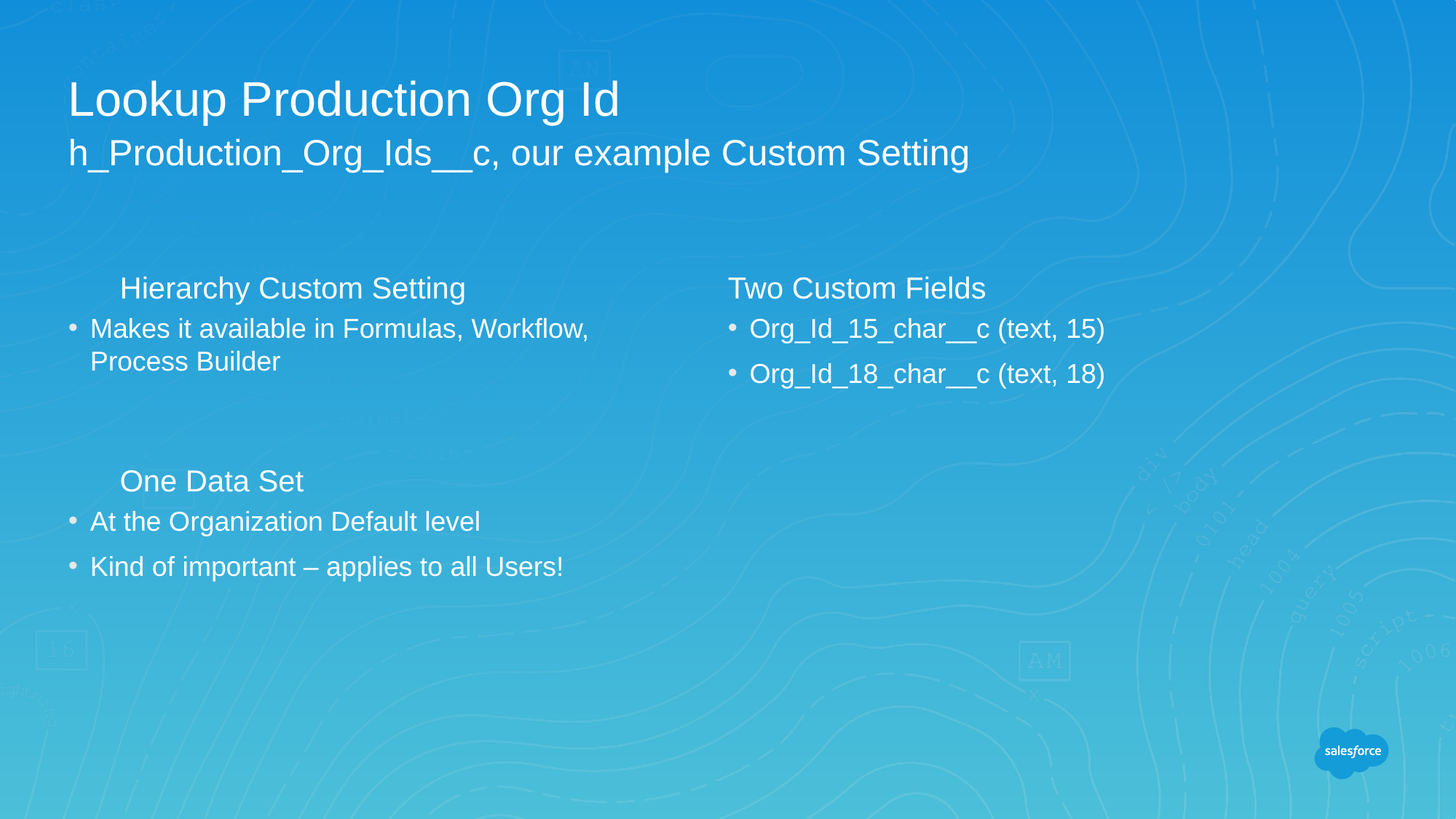

# Lookup Production Org Id
h_Production_Org_Ids__c, our example Custom Setting

Hierarchy Custom Setting
Makes it available in Formulas, Workflow,       Process Builder

One Data Set
At the Organization Default level
Kind of important – applies to all Users!

Two Custom Fields
Org_Id_15_char__c (text, 15)
Org_Id_18_char__c (text, 18)